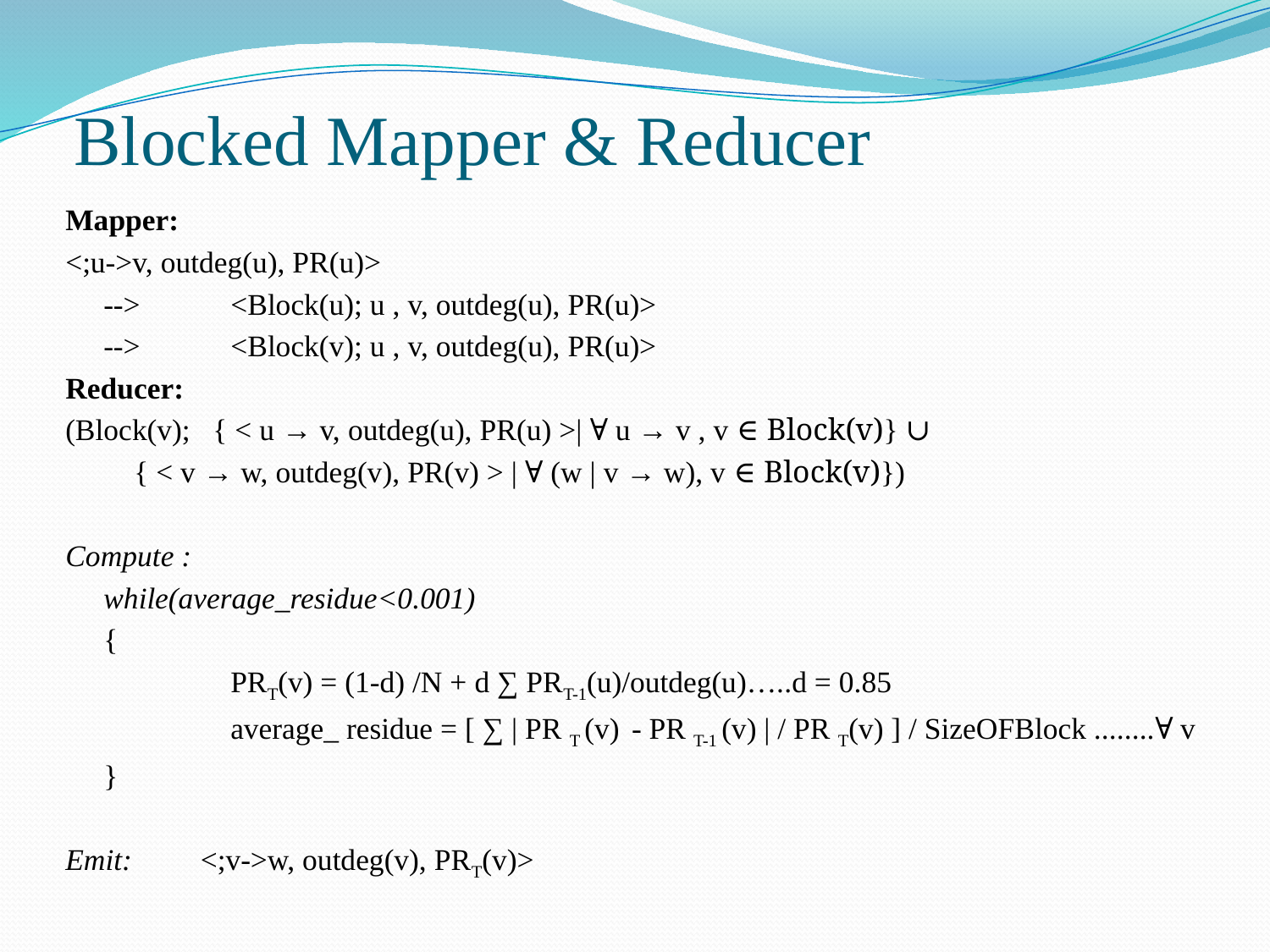

# Blocked Mapper & Reducer
Mapper:
<;u->v, outdeg(u), PR(u)>
	-->	<Block(u); u , v, outdeg(u), PR(u)>
	-->	<Block(v); u , v, outdeg(u), PR(u)>
Reducer:
(Block(v);   { < u → v, outdeg(u), PR(u) >| ∀ u → v , v ∈ Block(v)} ∪
 	    { < v → w, outdeg(v), PR(v) > | ∀ (w | v → w), v ∈ Block(v)})

Compute :
	while(average_residue<0.001)
	{
		PRT(v) = (1-d) /N + d ∑ PRT-1(u)/outdeg(u)…..d = 0.85
		average_ residue = [ ∑ | PR T (v)  - PR T-1 (v) | / PR T(v) ] / SizeOFBlock ........∀ v
	}

Emit:         <;v->w, outdeg(v), PRT(v)>